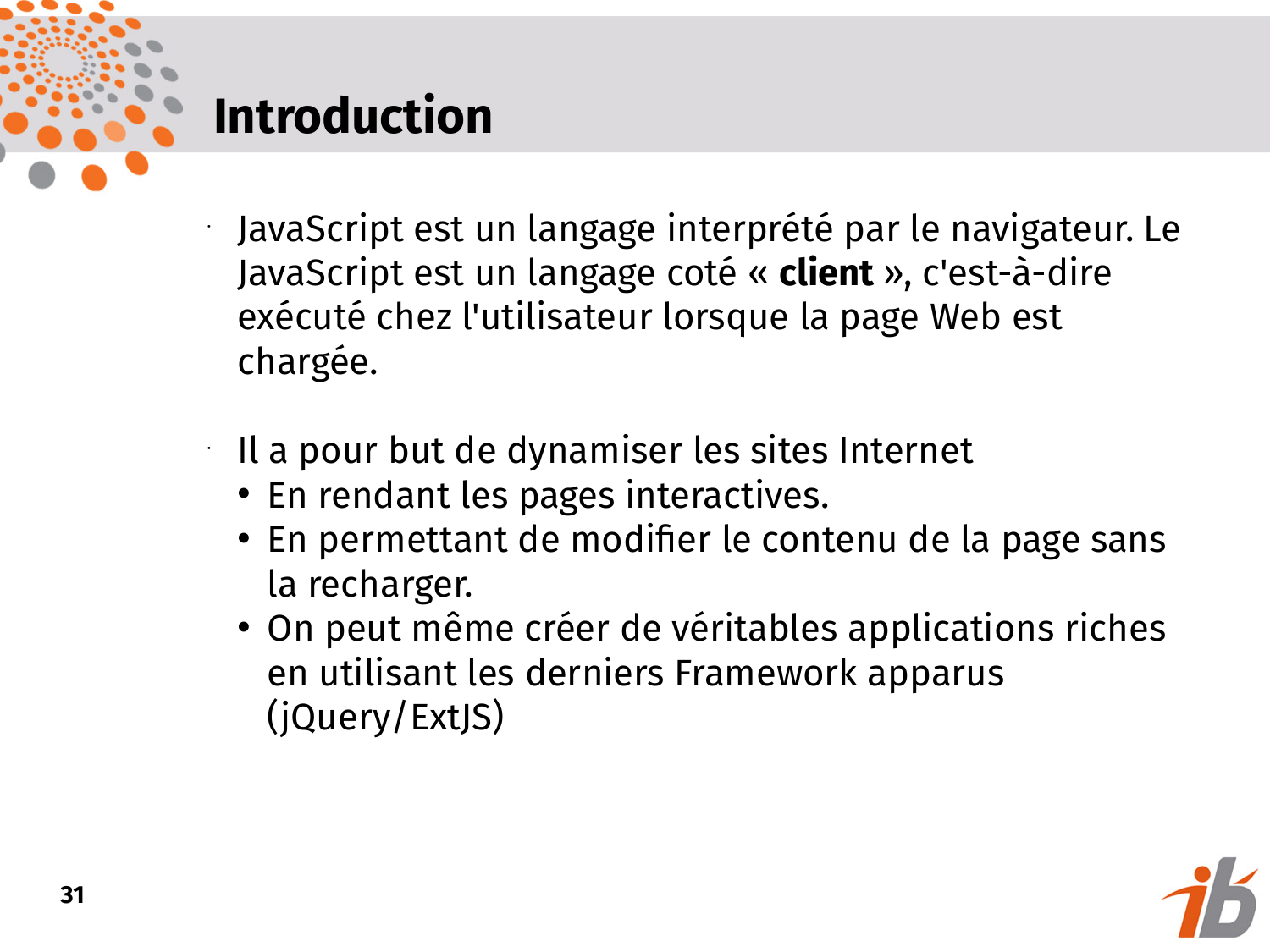

Introduction
JavaScript est un langage interprété par le navigateur. Le JavaScript est un langage coté « client », c'est-à-dire exécuté chez l'utilisateur lorsque la page Web est chargée.

Il a pour but de dynamiser les sites Internet
En rendant les pages interactives.
En permettant de modifier le contenu de la page sans la recharger.
On peut même créer de véritables applications riches en utilisant les derniers Framework apparus (jQuery/ExtJS)
31